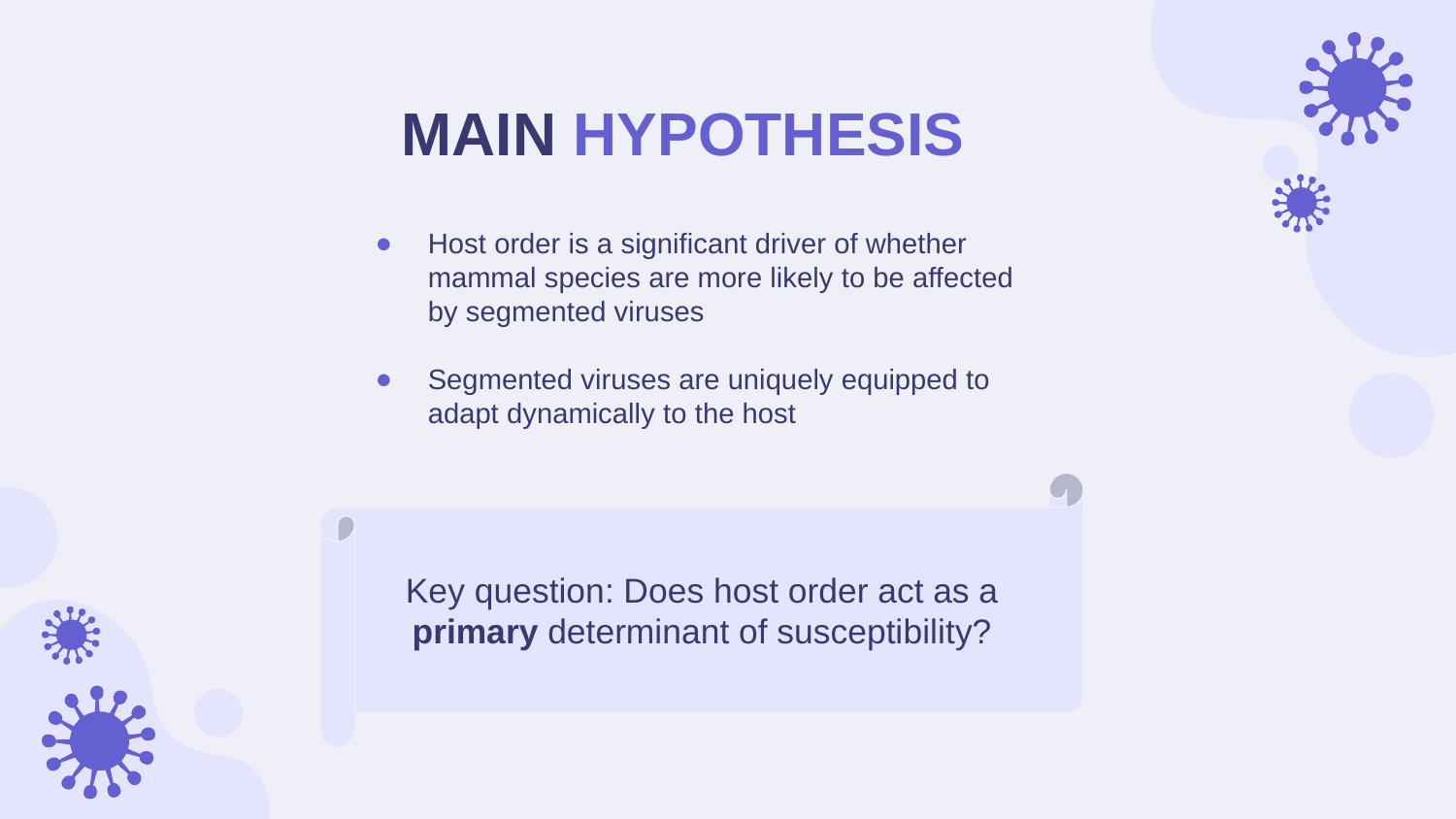

# MAIN HYPOTHESIS
Host order is a significant driver of whether mammal species are more likely to be affected by segmented viruses

Segmented viruses are uniquely equipped to adapt dynamically to the host

Key question: Does host order act as a primary determinant of susceptibility?